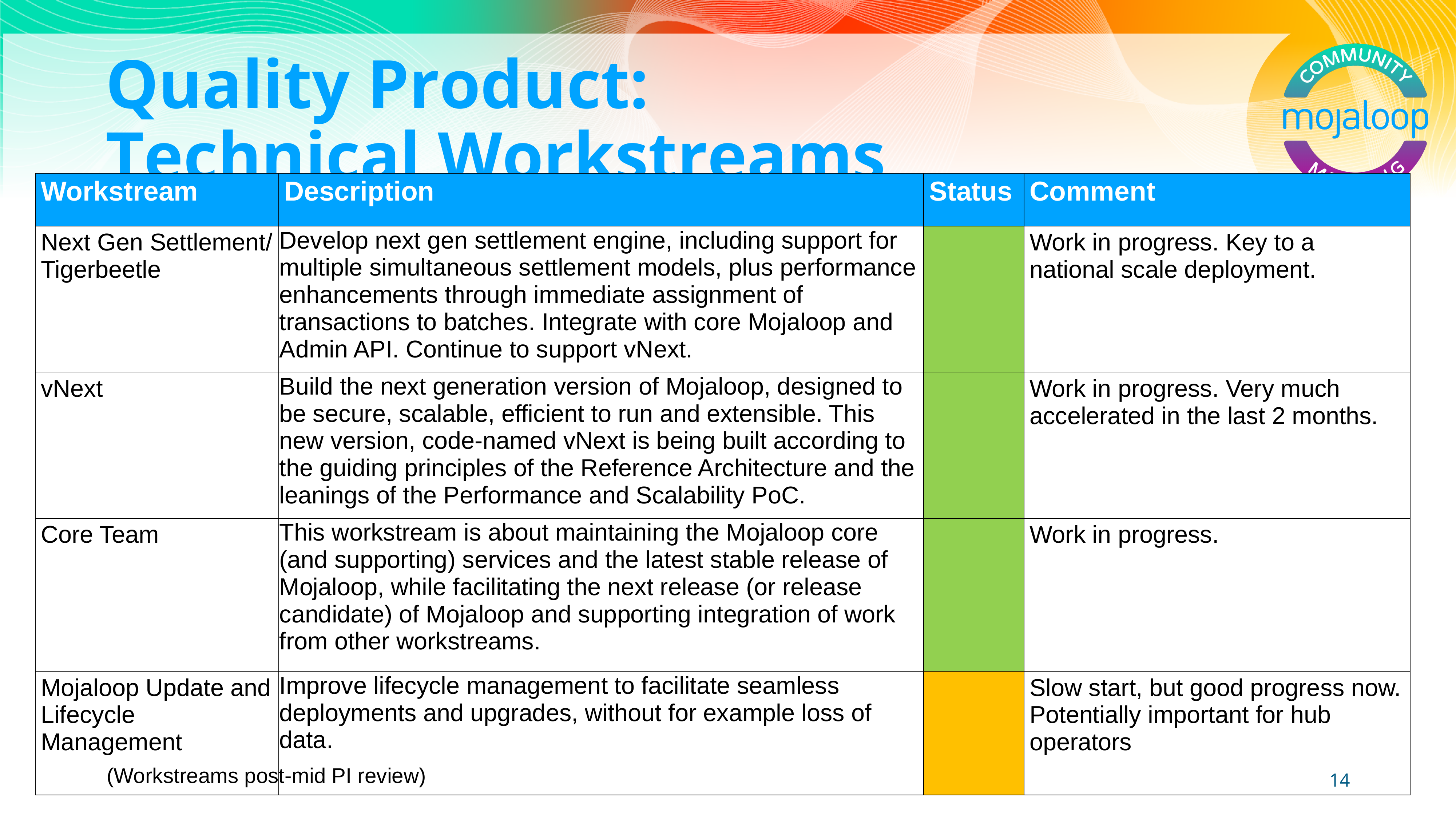

# Quality Product: Technical Workstreams
| Workstream | Description | Status | Comment |
| --- | --- | --- | --- |
| Next Gen Settlement/ Tigerbeetle | Develop next gen settlement engine, including support for multiple simultaneous settlement models, plus performance enhancements through immediate assignment of transactions to batches. Integrate with core Mojaloop and Admin API. Continue to support vNext. |  | Work in progress. Key to a national scale deployment. |
| vNext | Build the next generation version of Mojaloop, designed to be secure, scalable, efficient to run and extensible. This new version, code-named vNext is being built according to the guiding principles of the Reference Architecture and the leanings of the Performance and Scalability PoC. |  | Work in progress. Very much accelerated in the last 2 months. |
| Core Team | This workstream is about maintaining the Mojaloop core (and supporting) services and the latest stable release of Mojaloop, while facilitating the next release (or release candidate) of Mojaloop and supporting integration of work from other workstreams. |  | Work in progress. |
| Mojaloop Update and Lifecycle Management | Improve lifecycle management to facilitate seamless deployments and upgrades, without for example loss of data. |  | Slow start, but good progress now. Potentially important for hub operators |
(Workstreams post-mid PI review)
14